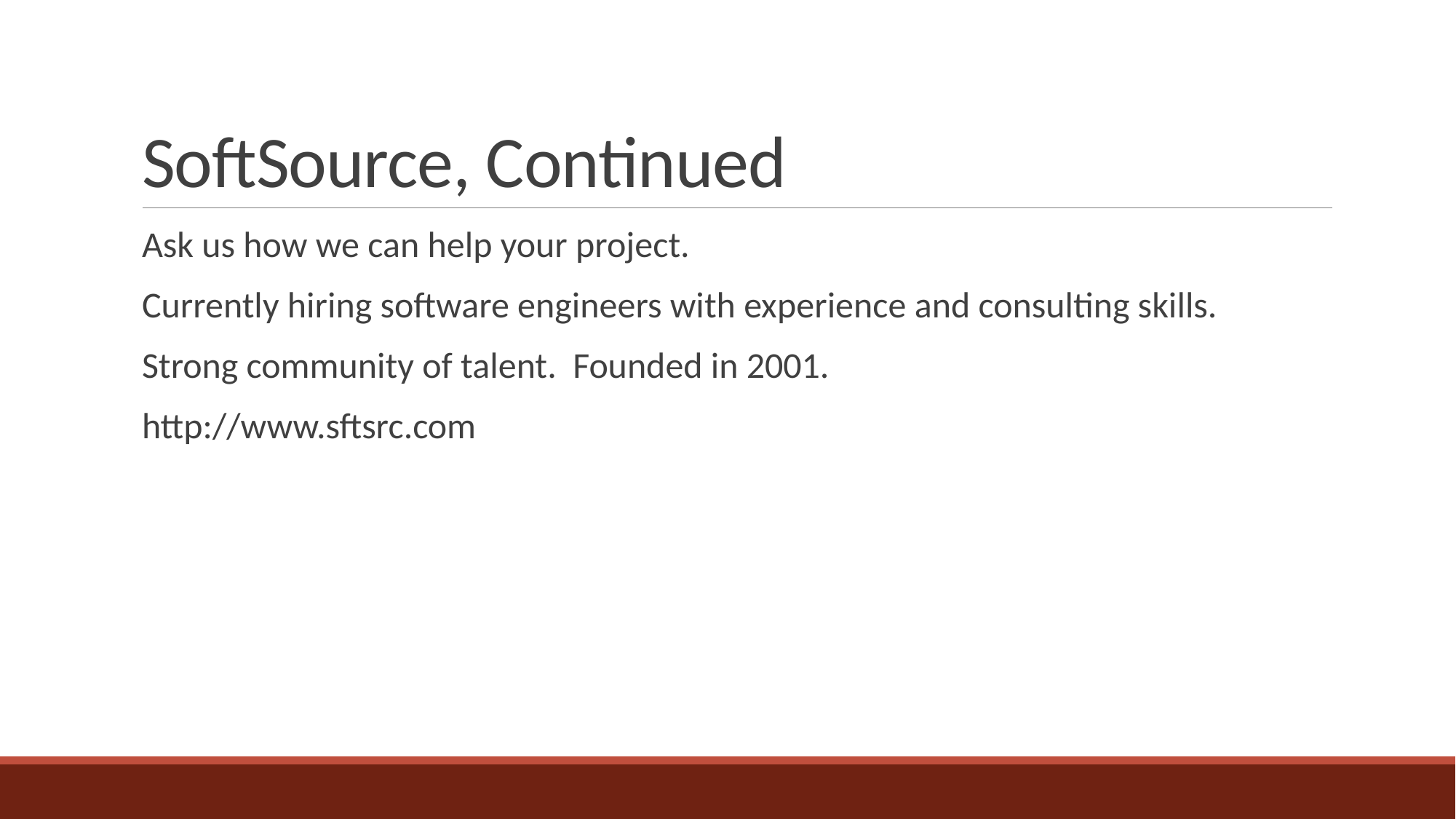

# SoftSource, Continued
Ask us how we can help your project.
Currently hiring software engineers with experience and consulting skills.
Strong community of talent.  Founded in 2001.
http://www.sftsrc.com